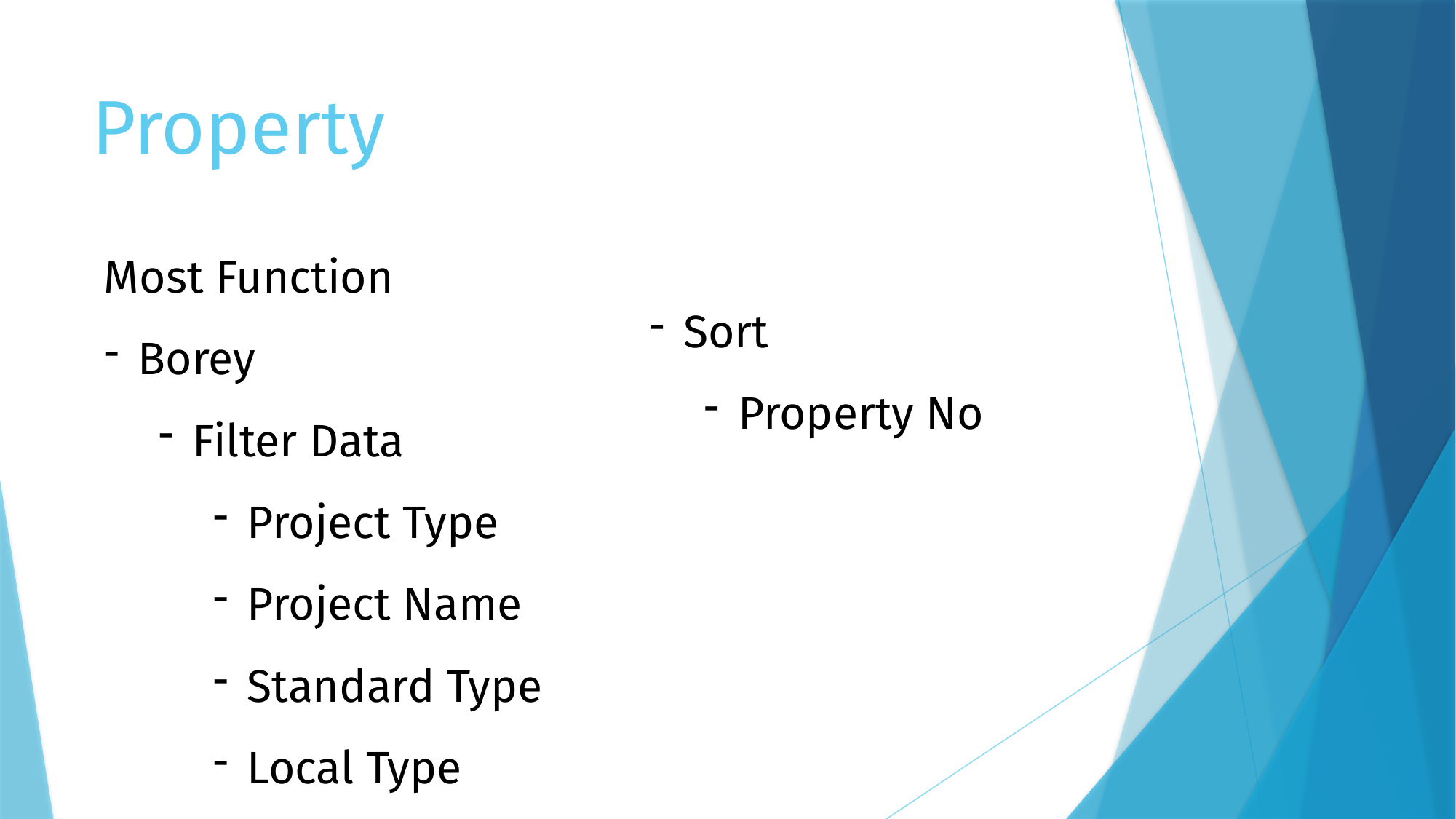

# Property
Most Function
Borey
Filter Data
Project Type
Project Name
Standard Type
Local Type

Sort
Property No